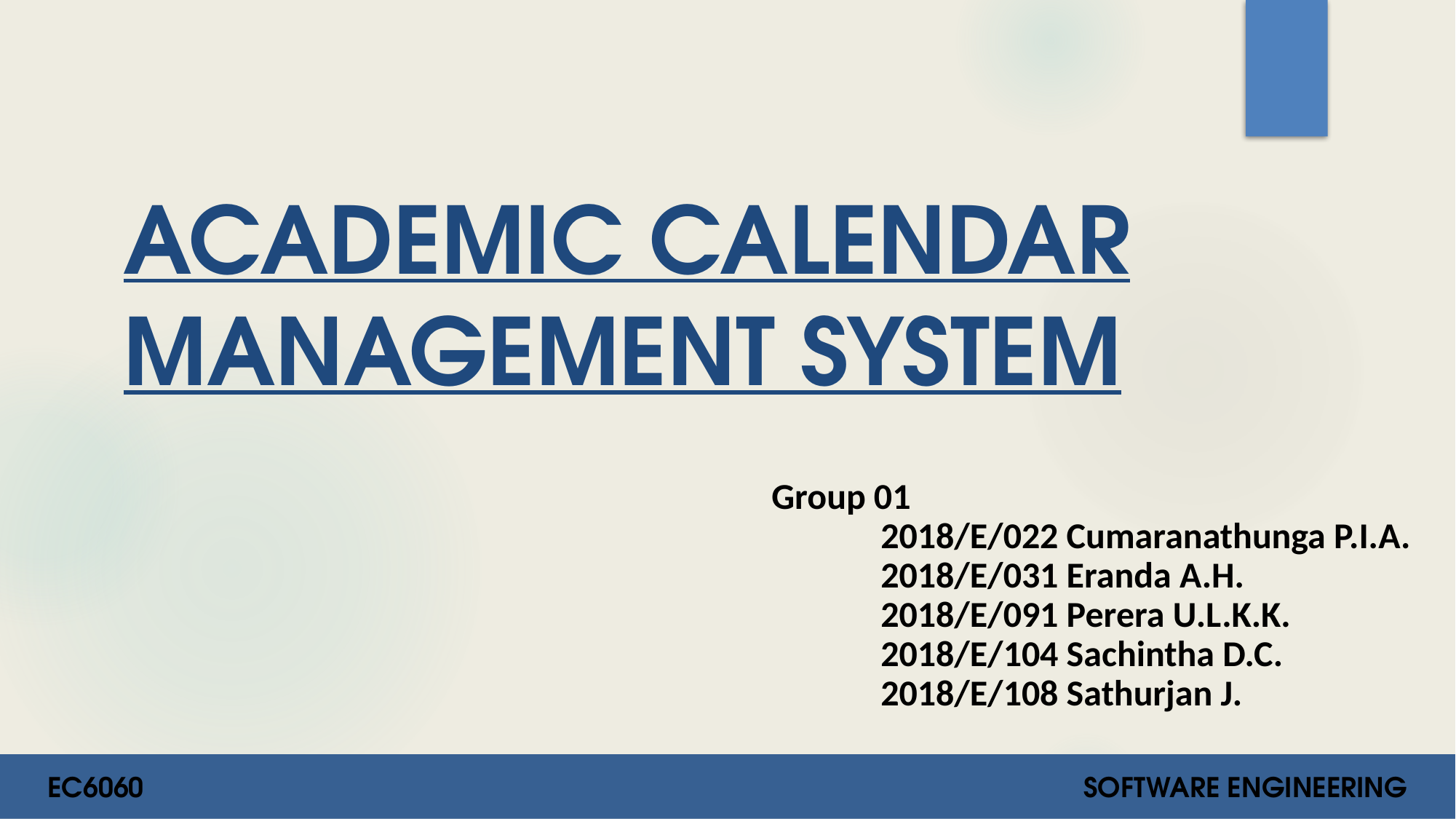

# ACADEMIC CALENDAR MANAGEMENT SYSTEM
Group 01
	2018/E/022 Cumaranathunga P.I.A.
	2018/E/031 Eranda A.H.
	2018/E/091 Perera U.L.K.K.
	2018/E/104 Sachintha D.C.
	2018/E/108 Sathurjan J.

EC6060                                                                                                                           SOFTWARE ENGINEERING